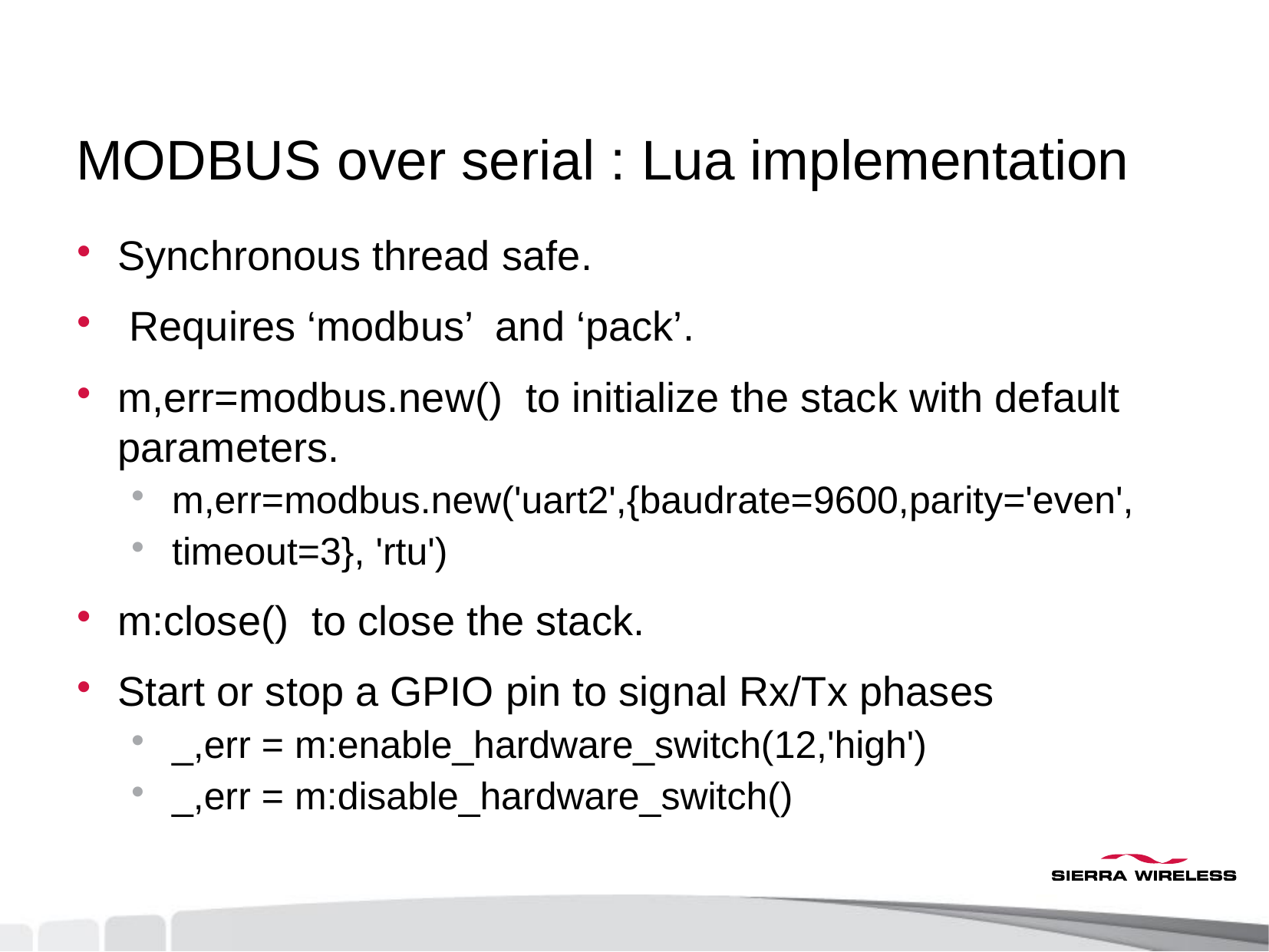

# MODBUS over serial : Lua implementation
Synchronous thread safe.
 Requires ‘modbus’  and ‘pack’.
m,err=modbus.new()  to initialize the stack with default parameters.
m,err=modbus.new('uart2',{baudrate=9600,parity='even',
timeout=3}, 'rtu')
m:close()  to close the stack.
Start or stop a GPIO pin to signal Rx/Tx phases
_,err = m:enable_hardware_switch(12,'high')
_,err = m:disable_hardware_switch()